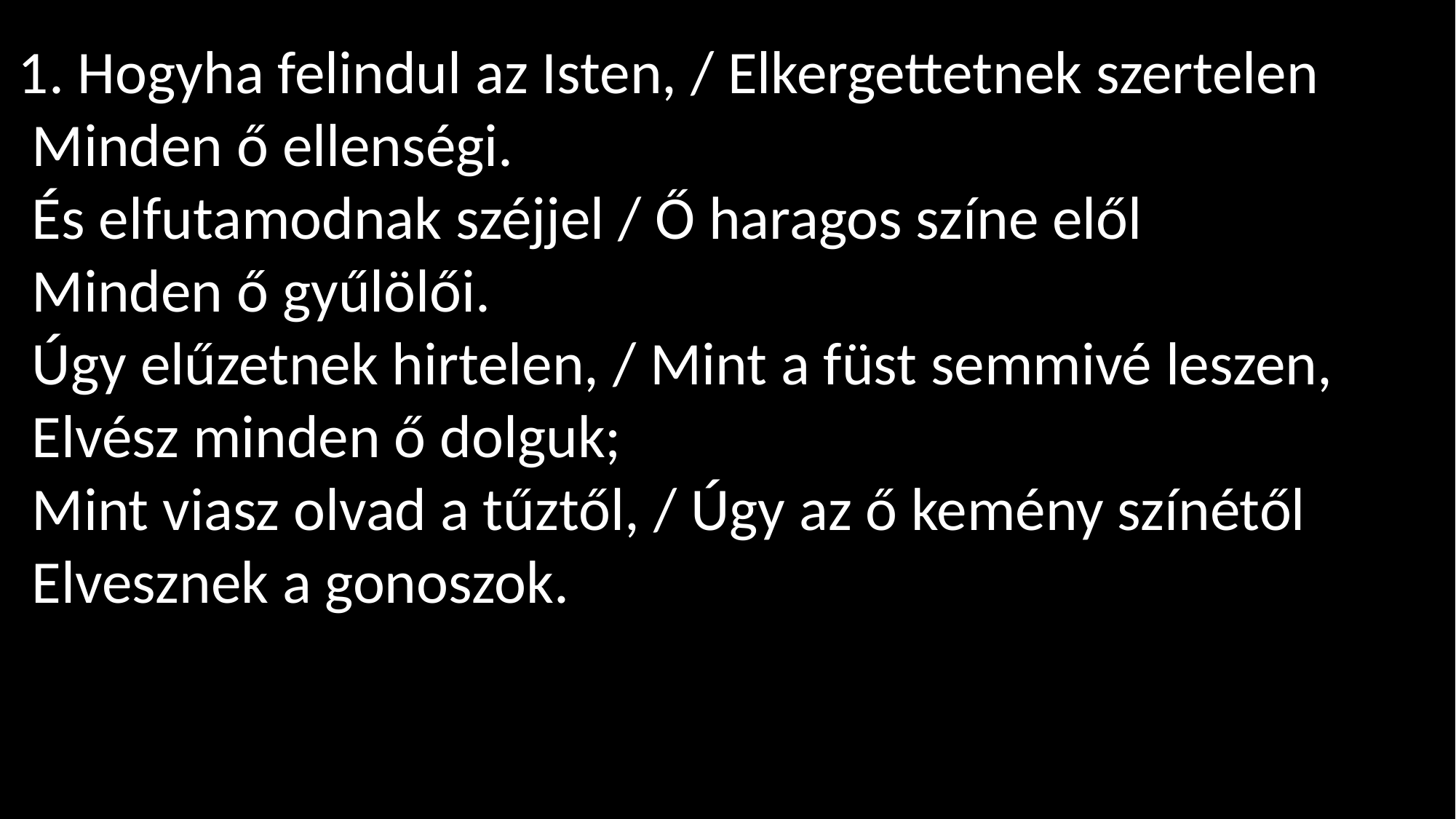

1. Hogyha felindul az Isten, / Elkergettetnek szertelen
 Minden ő ellenségi.
 És elfutamodnak széjjel / Ő haragos színe elől
 Minden ő gyűlölői.
 Úgy elűzetnek hirtelen, / Mint a füst semmivé leszen,
 Elvész minden ő dolguk;
 Mint viasz olvad a tűztől, / Úgy az ő kemény színétől
 Elvesznek a gonoszok.